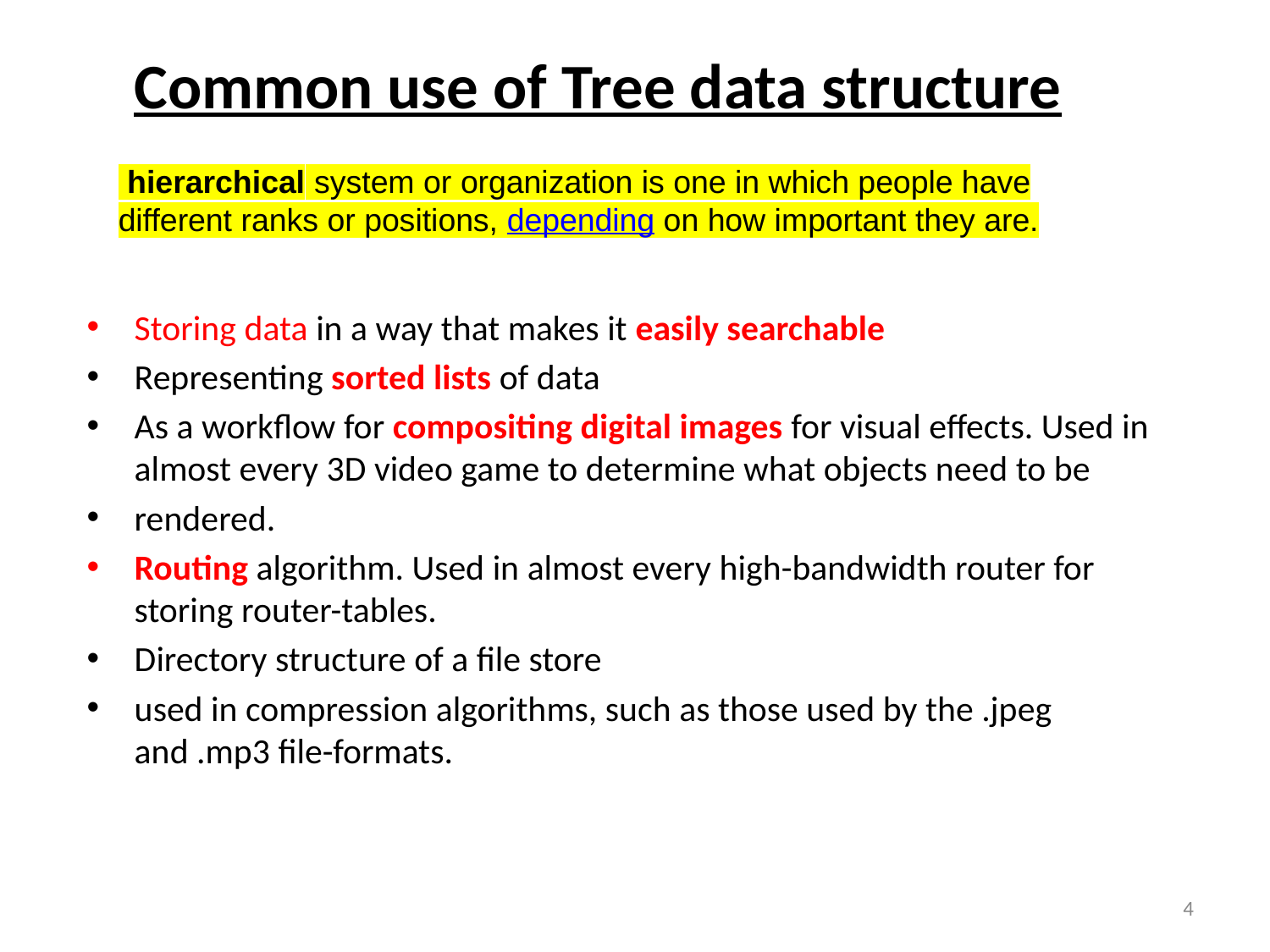

# Common use of Tree data structure
 hierarchical system or organization is one in which people have different ranks or positions, depending on how important they are.
Storing data in a way that makes it easily searchable
Representing sorted lists of data
As a workflow for compositing digital images for visual effects. Used in almost every 3D video game to determine what objects need to be
rendered.
Routing algorithm. Used in almost every high-bandwidth router for storing router-tables.
Directory structure of a file store
used in compression algorithms, such as those used by the .jpeg and .mp3 file-formats.
4